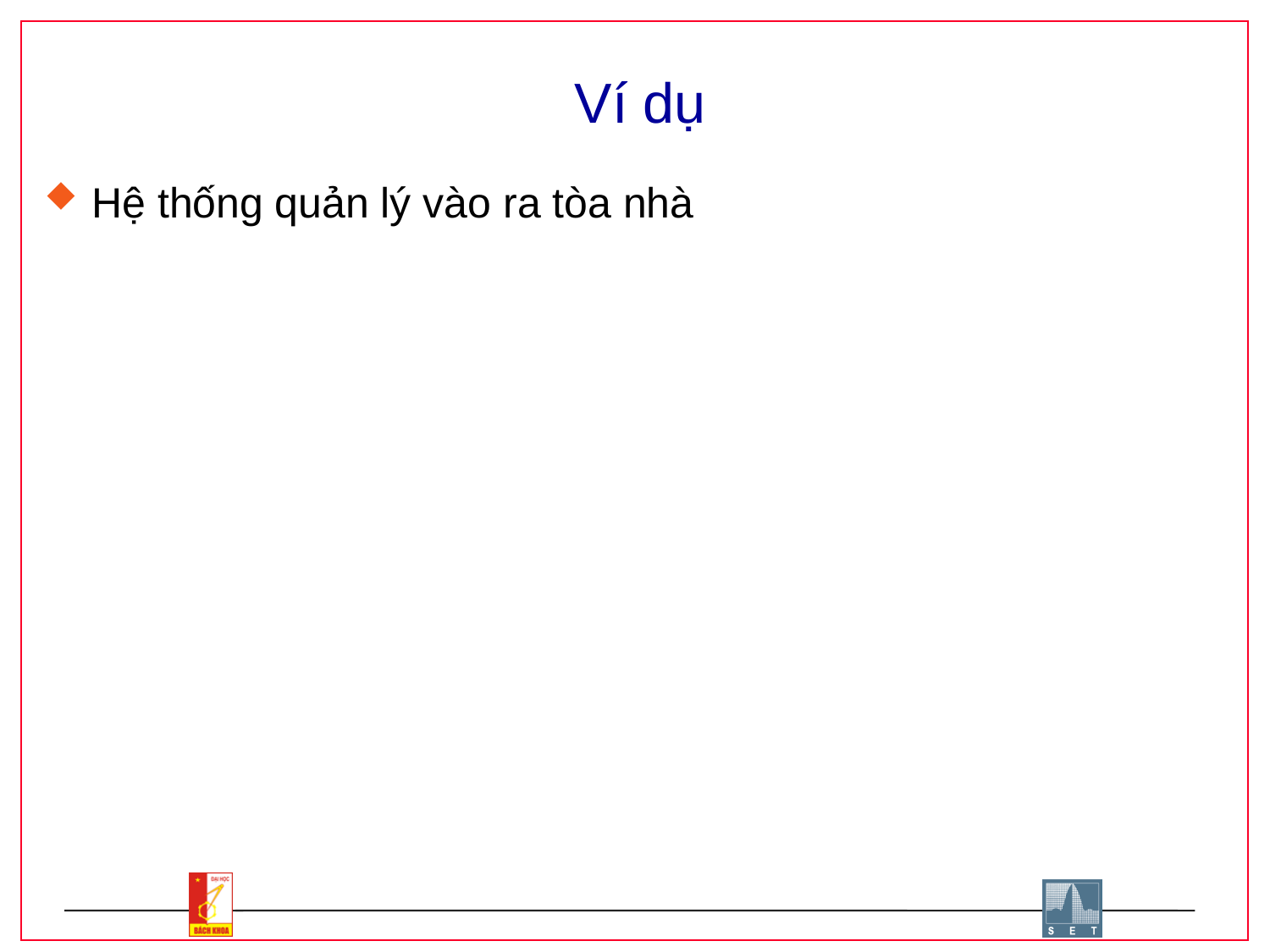

# Ví dụ
Hệ thống quản lý vào ra tòa nhà